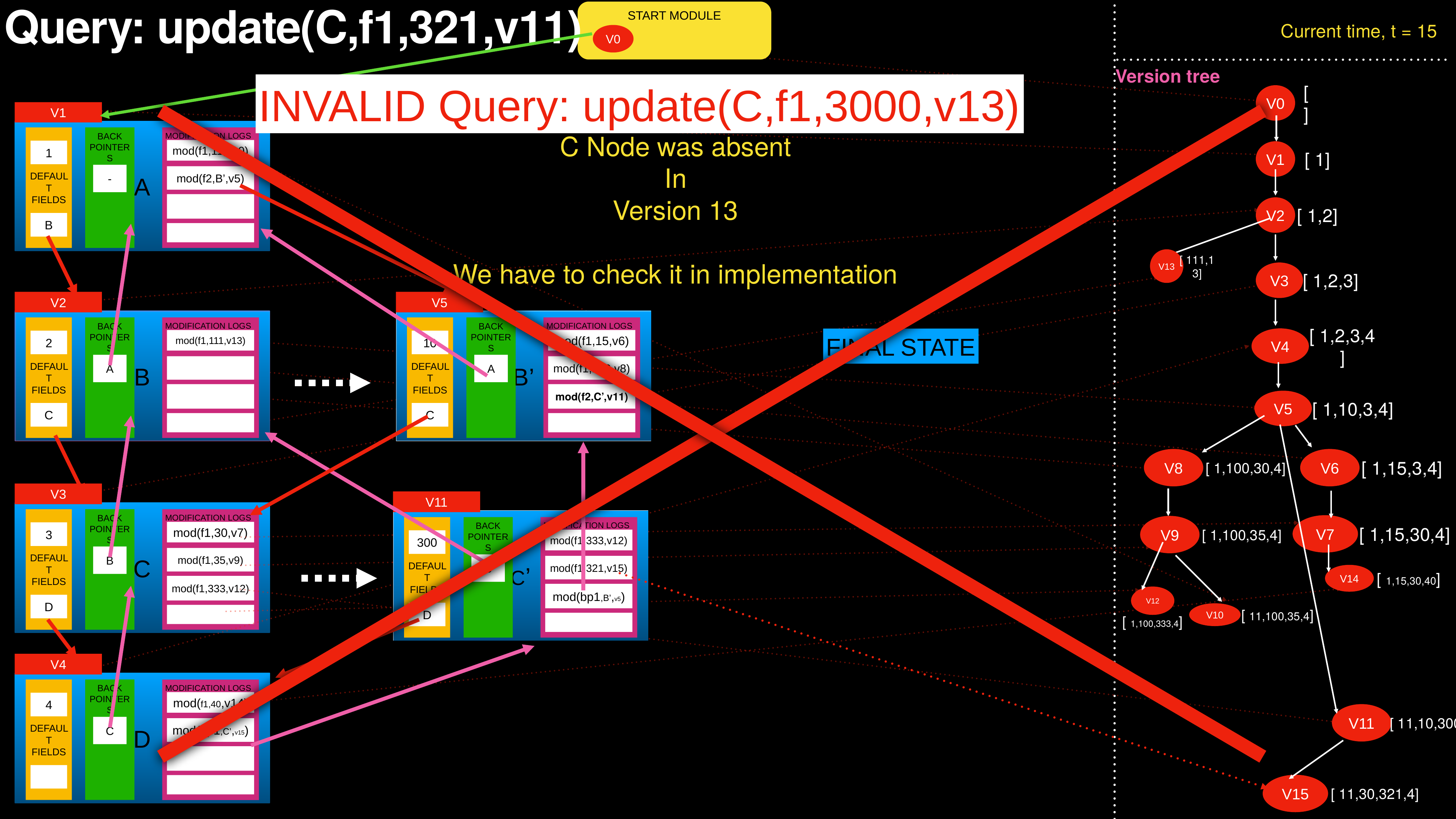

Query: update(C,f1,321,v11)
START MODULE
V0
Current time, t = 15

Version tree
INVALID Query: update(C,f1,3000,v13)
V0
[ ]
V1
A
MODIFICATION LOGS
mod(f1,11,v10)
mod(f2,B’,v5)

DEFAULT FIELDS
BACK POINTERS
1
B
-
BP

C Node was absent
In
Version 13

We have to check it in implementation
V1
[ 1]

V2
[ 1,2]

[ 111,13]
V13
[ 1,2,3]
V3
V2
B
MODIFICATION LOGS
mod(f1,111,v13)

DEFAULT FIELDS
BACK POINTERS
2
C
A
BP
V5
B’
MODIFICATION LOGS
mod(f1,15,v6)
mod(f1,100,v8)
mod(f2,C’,v11)

DEFAULT FIELDS
BACK POINTERS
10
C
A
BP

[ 1,2,3,4]
V4
FINAL STATE

[ 1,10,3,4]
V5

[ 1,100,30,4]
V8
[ 1,15,3,4]
V6
V3
C
MODIFICATION LOGS
mod(f1,30,v7)
mod(f1,35,v9)
mod(f1,333,v12)

DEFAULT FIELDS
BACK POINTERS
3
D
B
BP

V11
C’
MODIFICATION LOGS
mod(f1,333,v12)
mod(f1,321,v15)
mod(bp1,B’,v5)

DEFAULT FIELDS
BACK POINTERS
300
D
B
BP
[ 1,15,30,4]
V7
[ 1,100,35,4]
V9

[ 1,15,30,40]
V14

V12
[ 1,100,333,4]
[ 11,100,35,4]
V10

V4
D
MODIFICATION LOGS
mod(f1,40,v14)
mod(bp1,C’,v15)

DEFAULT FIELDS
BACK POINTERS
4

C
BP
[ 11,10,300,4]
V11

[ 11,30,321,4]
V15